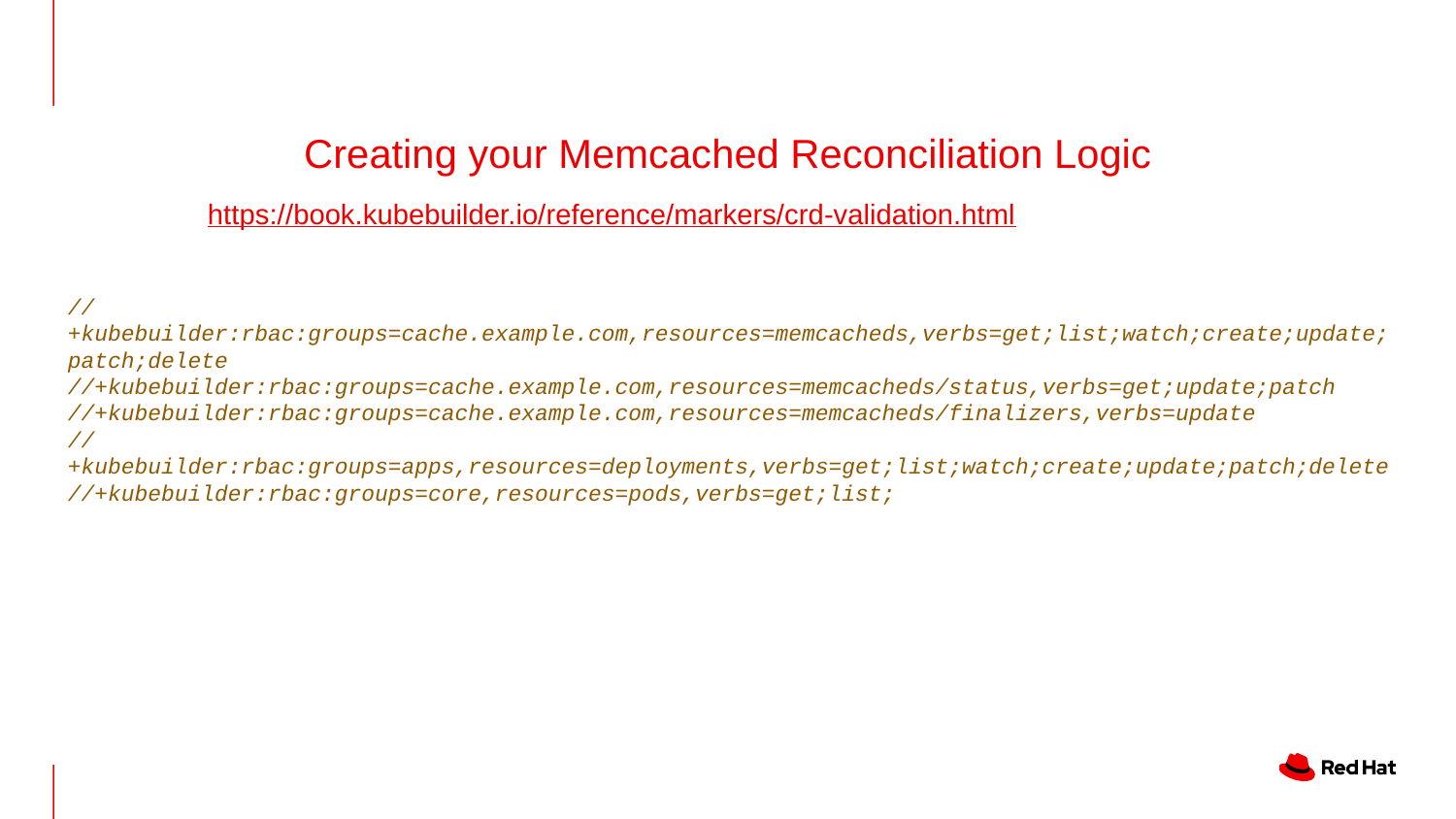

# Creating your Memcached Reconciliation Logic

https://book.kubebuilder.io/reference/markers/crd-validation.html

//+kubebuilder:rbac:groups=cache.example.com,resources=memcacheds,verbs=get;list;watch;create;update;patch;delete
//+kubebuilder:rbac:groups=cache.example.com,resources=memcacheds/status,verbs=get;update;patch
//+kubebuilder:rbac:groups=cache.example.com,resources=memcacheds/finalizers,verbs=update
//+kubebuilder:rbac:groups=apps,resources=deployments,verbs=get;list;watch;create;update;patch;delete
//+kubebuilder:rbac:groups=core,resources=pods,verbs=get;list;